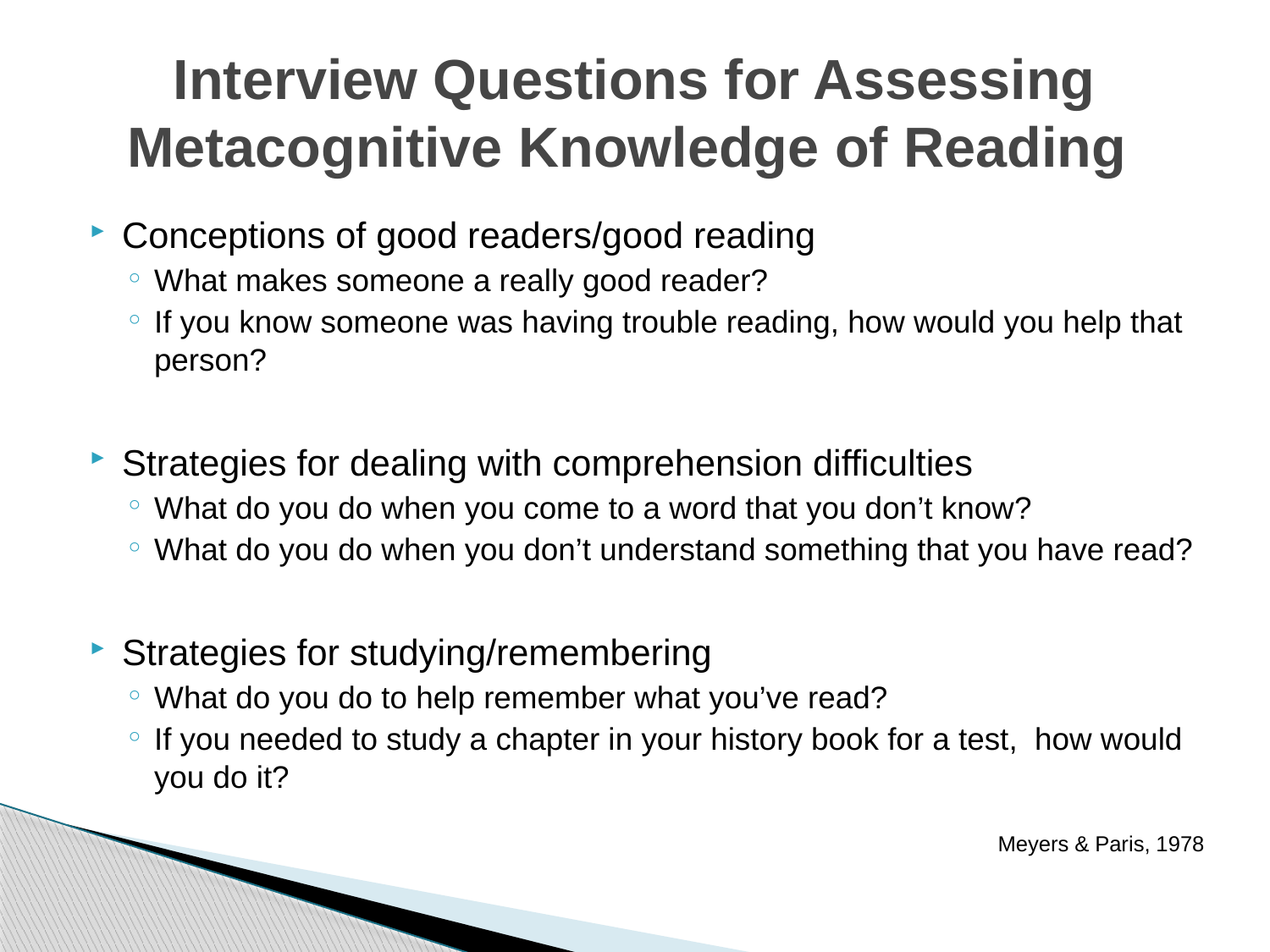

# Interview Questions for Assessing Metacognitive Knowledge of Reading
Conceptions of good readers/good reading
What makes someone a really good reader?
If you know someone was having trouble reading, how would you help that person?

Strategies for dealing with comprehension difficulties
What do you do when you come to a word that you don’t know?
What do you do when you don’t understand something that you have read?

Strategies for studying/remembering
What do you do to help remember what you’ve read?
If you needed to study a chapter in your history book for a test,  how would you do it?

Meyers & Paris, 1978